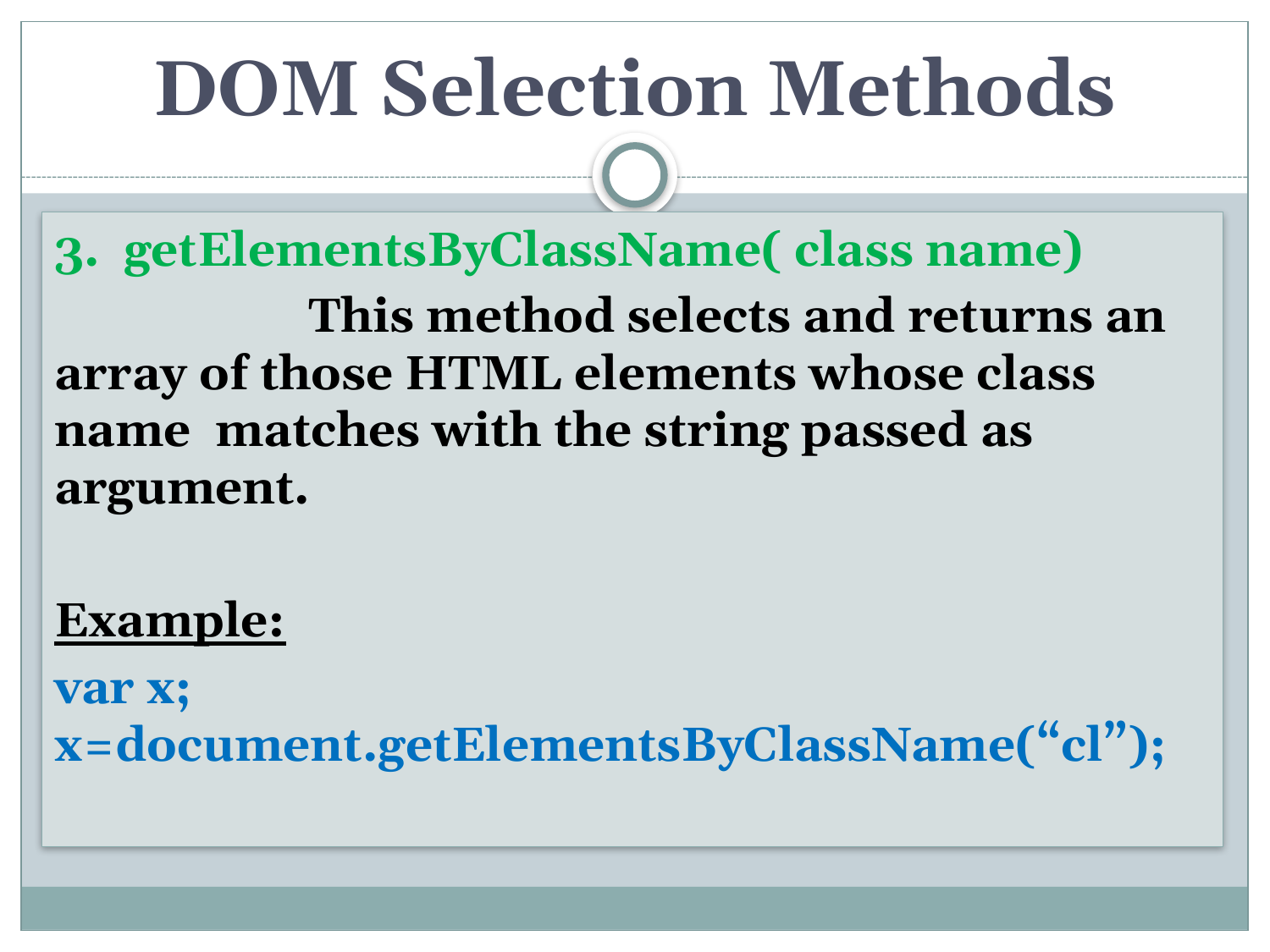

# DOM Selection Methods
3.  getElementsByClassName( class name)
		This method selects and returns an array of those HTML elements whose class name  matches with the string passed as argument.

Example:
var x; x=document.getElementsByClassName(“cl”);